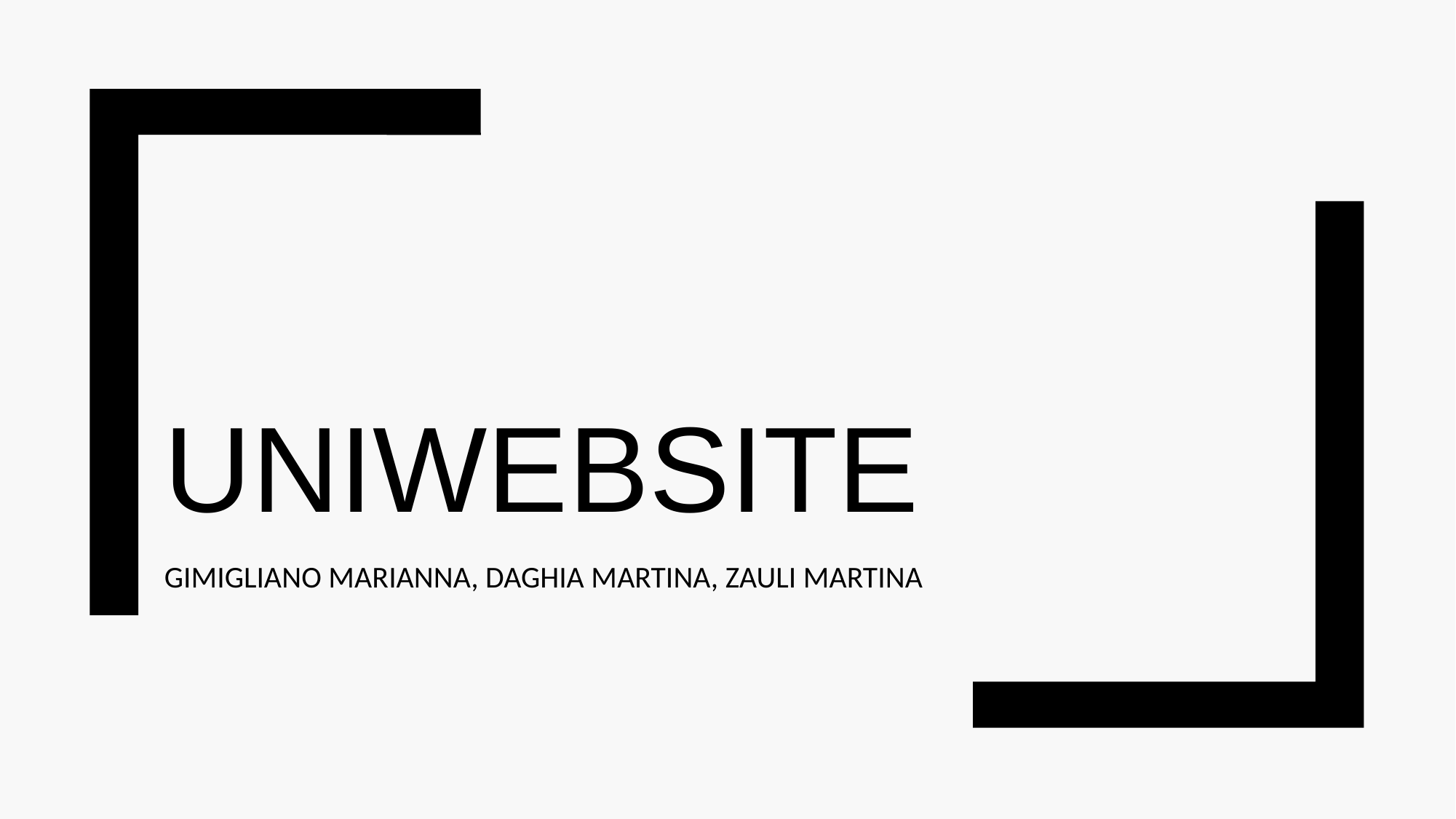

# UniWebsite
GIMIGLIANO MARIANNA, DAGHIA MARTINA, ZAULI MARTINA